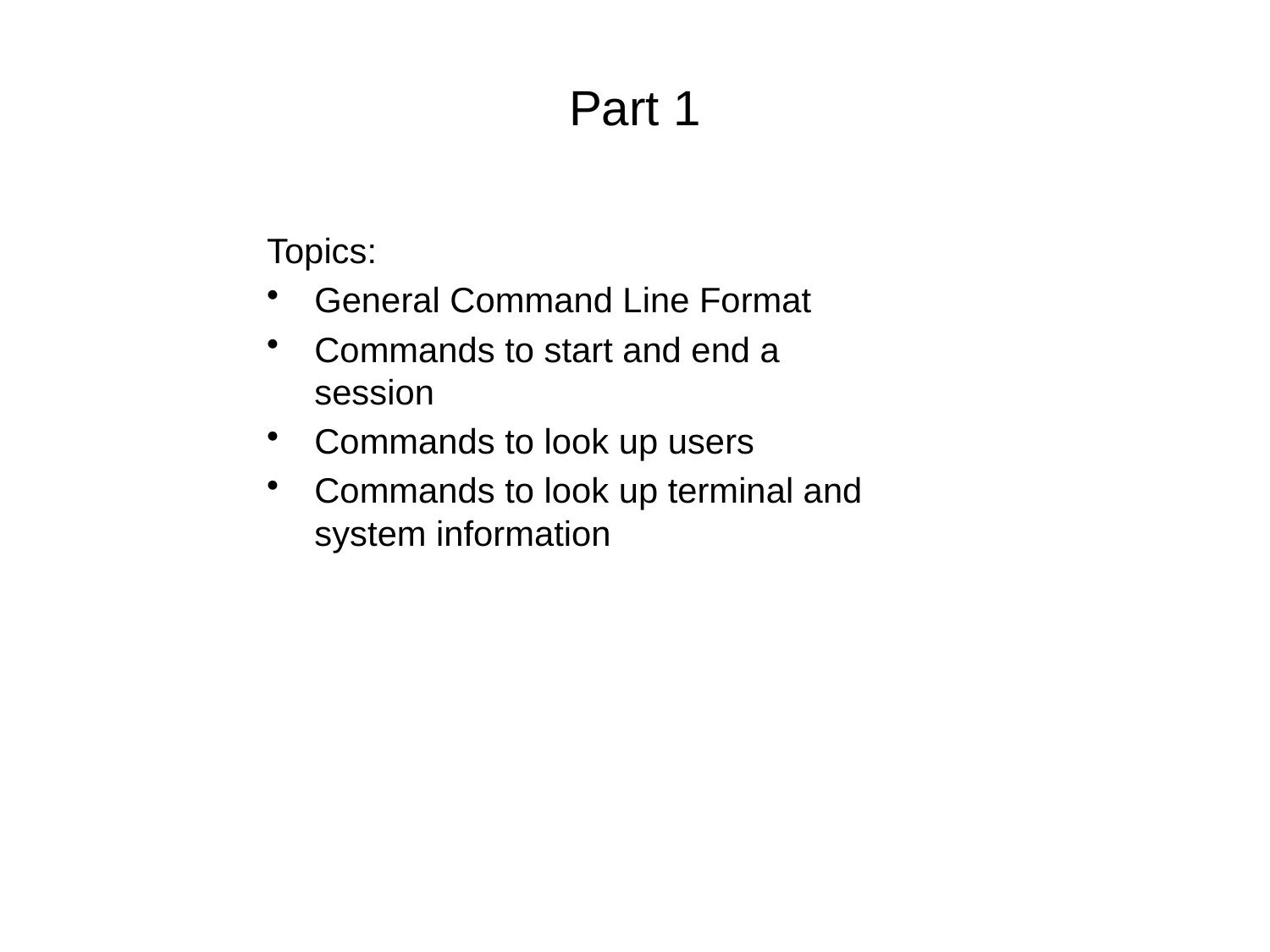

# Part 1
Topics:
General Command Line Format
Commands to start and end a session
Commands to look up users
Commands to look up terminal and system information